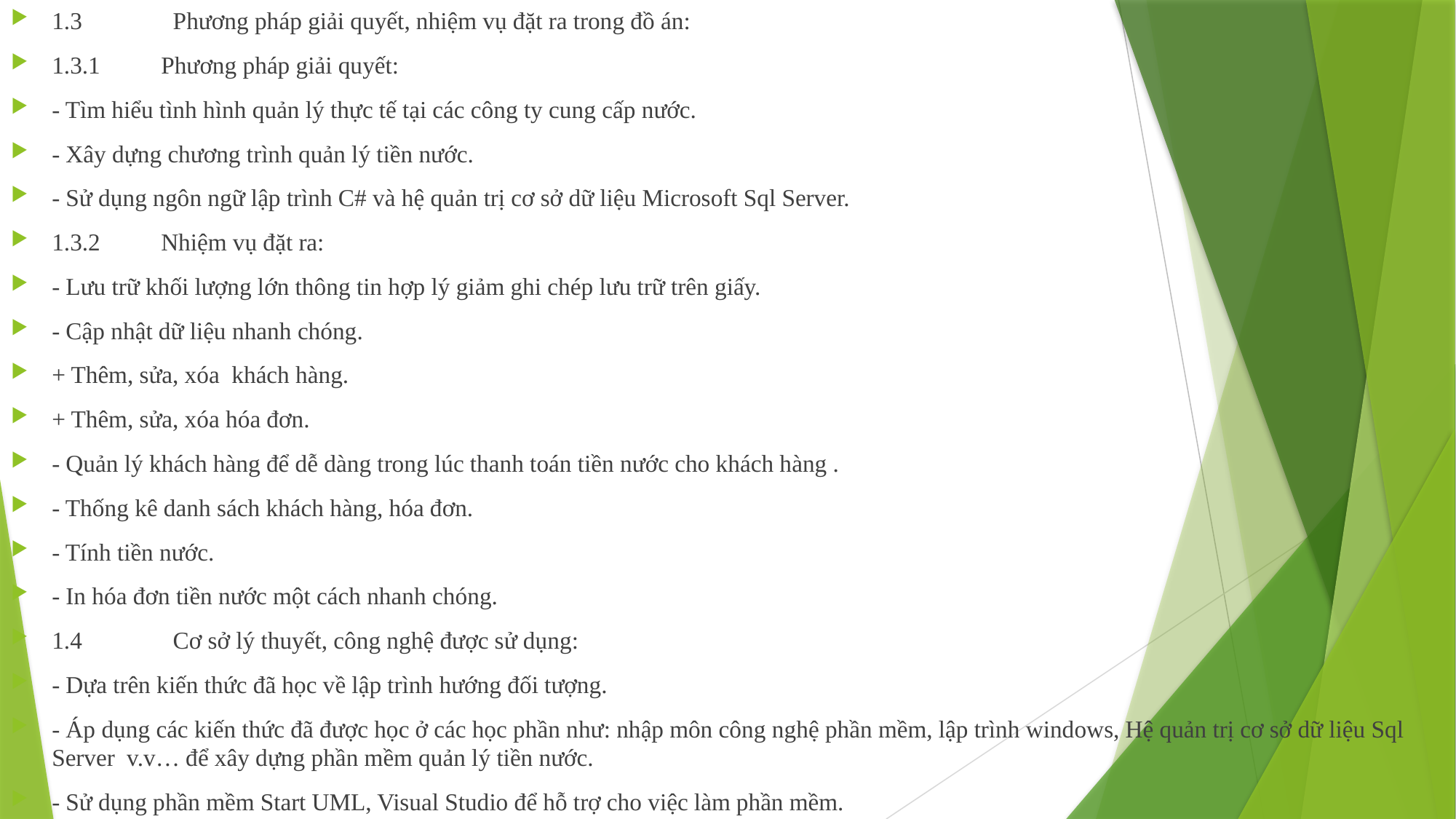

1.3	  Phương pháp giải quyết, nhiệm vụ đặt ra trong đồ án:
1.3.1	Phương pháp giải quyết:
- Tìm hiểu tình hình quản lý thực tế tại các công ty cung cấp nước.
- Xây dựng chương trình quản lý tiền nước.
- Sử dụng ngôn ngữ lập trình C# và hệ quản trị cơ sở dữ liệu Microsoft Sql Server.
1.3.2	Nhiệm vụ đặt ra:
- Lưu trữ khối lượng lớn thông tin hợp lý giảm ghi chép lưu trữ trên giấy.
- Cập nhật dữ liệu nhanh chóng.
+ Thêm, sửa, xóa  khách hàng.
+ Thêm, sửa, xóa hóa đơn.
- Quản lý khách hàng để dễ dàng trong lúc thanh toán tiền nước cho khách hàng .
- Thống kê danh sách khách hàng, hóa đơn.
- Tính tiền nước.
- In hóa đơn tiền nước một cách nhanh chóng.
1.4	  Cơ sở lý thuyết, công nghệ được sử dụng:
- Dựa trên kiến thức đã học về lập trình hướng đối tượng.
- Áp dụng các kiến thức đã được học ở các học phần như: nhập môn công nghệ phần mềm, lập trình windows, Hệ quản trị cơ sở dữ liệu Sql Server  v.v… để xây dựng phần mềm quản lý tiền nước.
- Sử dụng phần mềm Start UML, Visual Studio để hỗ trợ cho việc làm phần mềm.